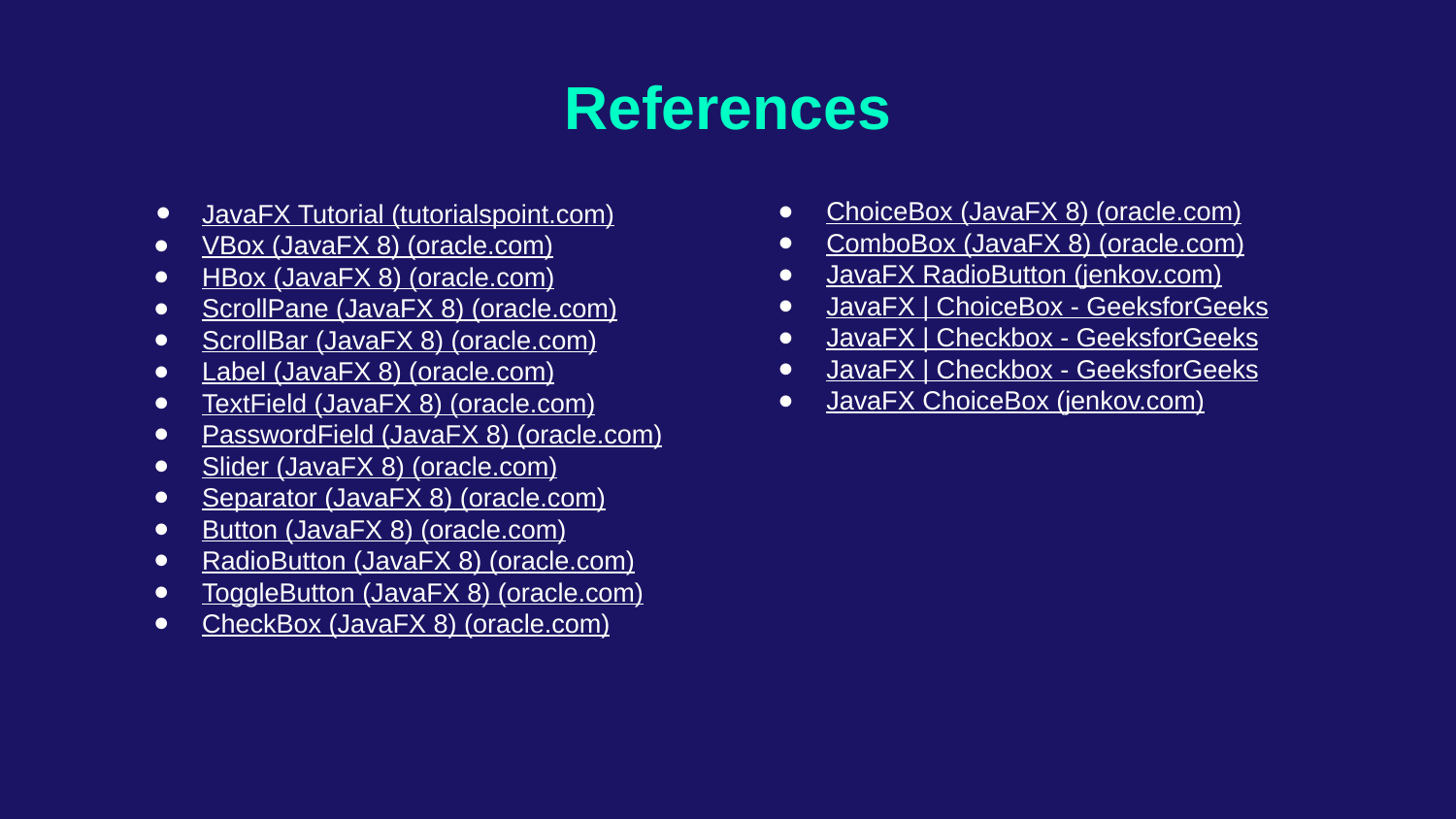

# References
JavaFX Tutorial (tutorialspoint.com)
VBox (JavaFX 8) (oracle.com)
HBox (JavaFX 8) (oracle.com)
ScrollPane (JavaFX 8) (oracle.com)
ScrollBar (JavaFX 8) (oracle.com)
Label (JavaFX 8) (oracle.com)
TextField (JavaFX 8) (oracle.com)
PasswordField (JavaFX 8) (oracle.com)
Slider (JavaFX 8) (oracle.com)
Separator (JavaFX 8) (oracle.com)
Button (JavaFX 8) (oracle.com)
RadioButton (JavaFX 8) (oracle.com)
ToggleButton (JavaFX 8) (oracle.com)
CheckBox (JavaFX 8) (oracle.com)
ChoiceBox (JavaFX 8) (oracle.com)
ComboBox (JavaFX 8) (oracle.com)
JavaFX RadioButton (jenkov.com)
JavaFX | ChoiceBox - GeeksforGeeks
JavaFX | Checkbox - GeeksforGeeks
JavaFX | Checkbox - GeeksforGeeks
JavaFX ChoiceBox (jenkov.com)